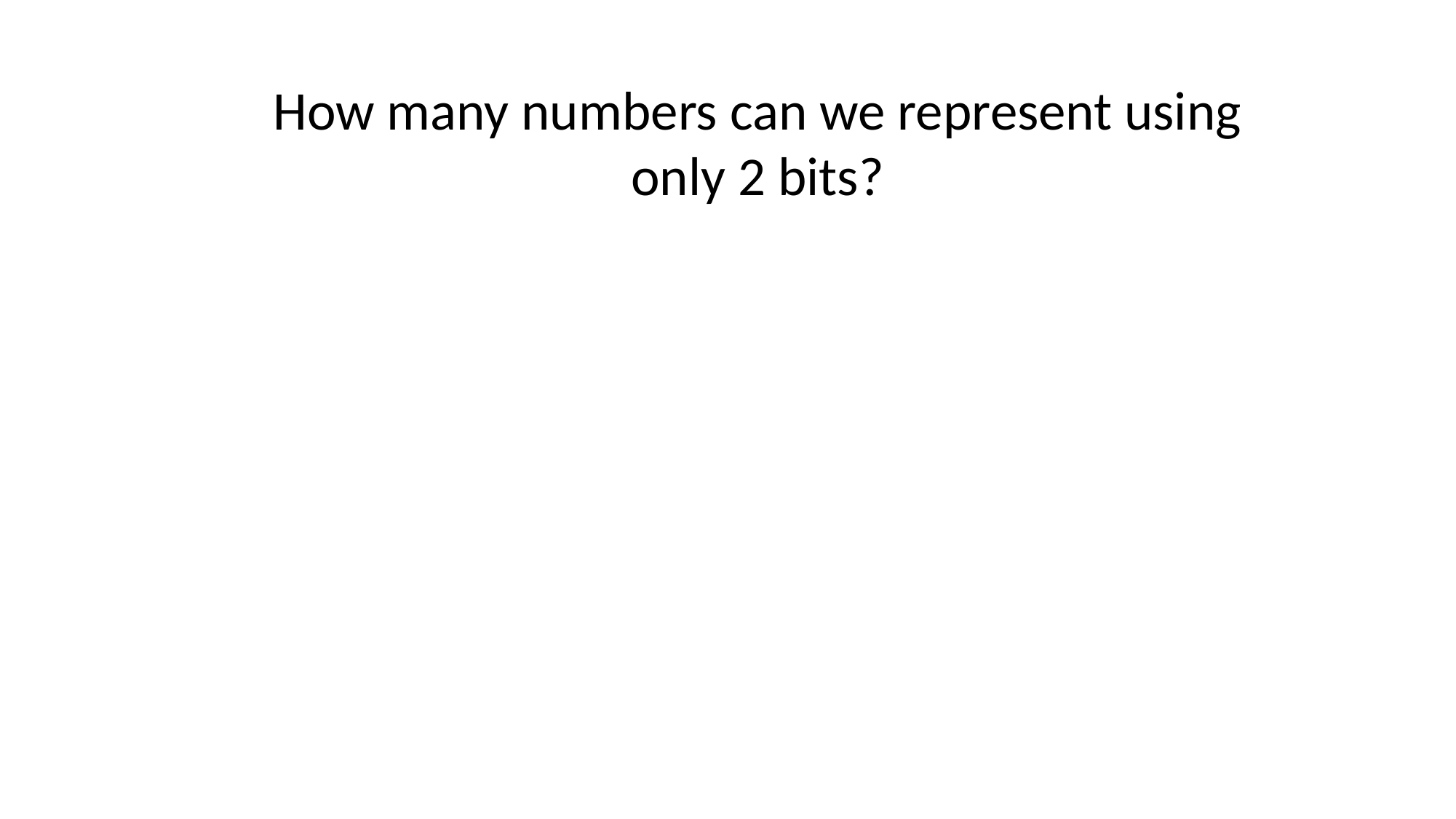

How many numbers can we represent using only 2 bits?